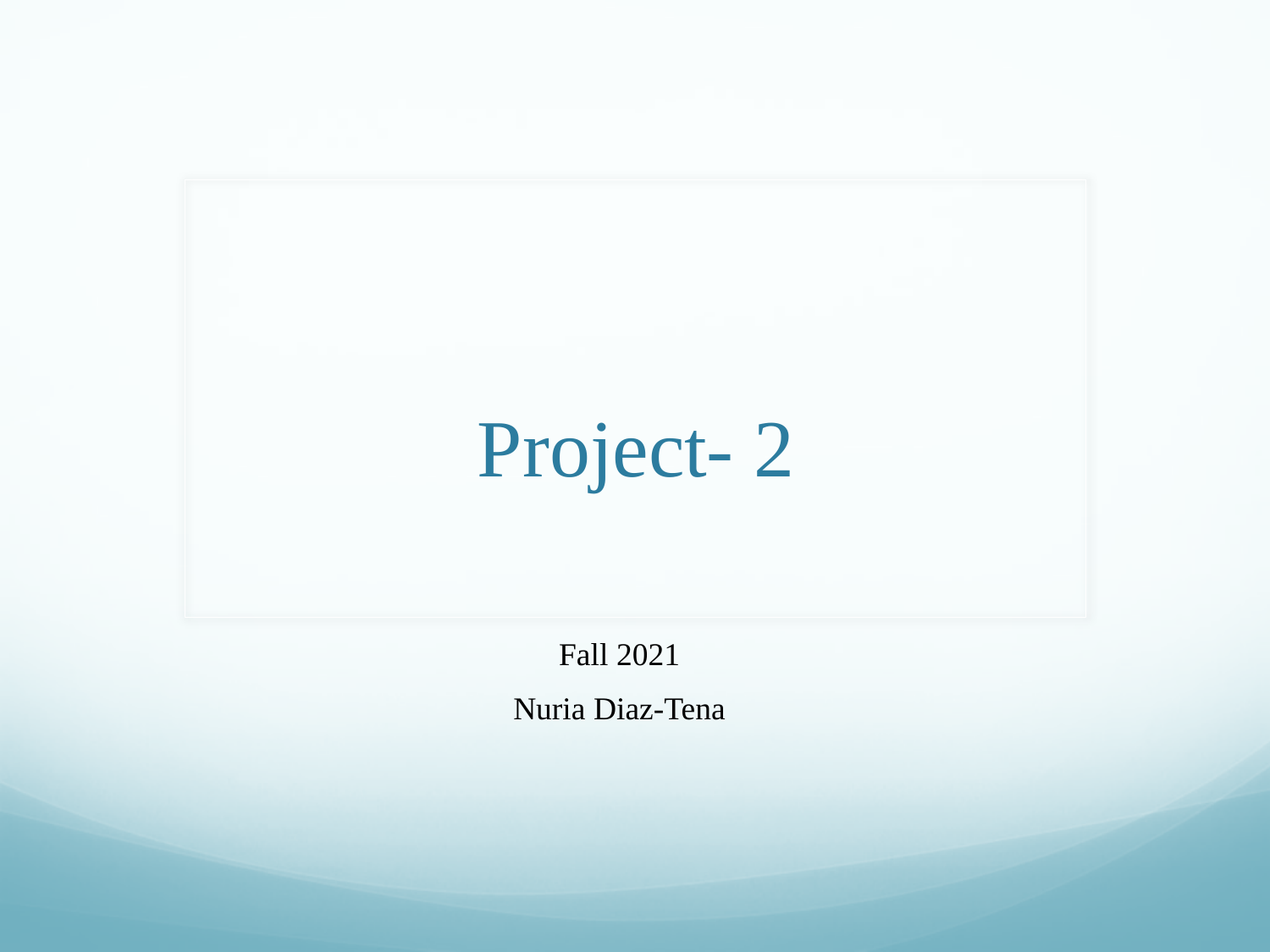

# Project- 2
Fall 2021
Nuria Diaz-Tena